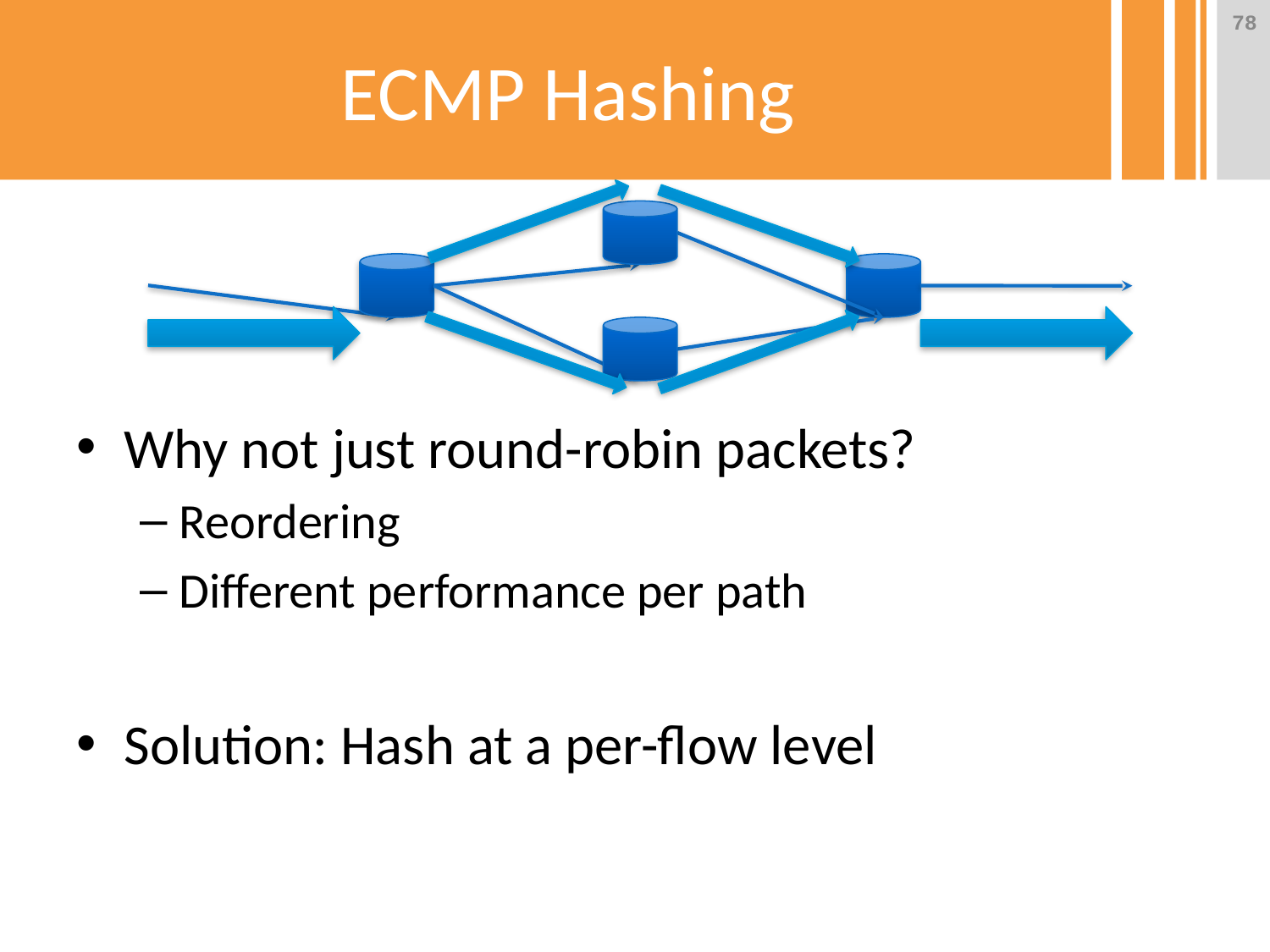

# ECMP Hashing
78

Why not just round-robin packets?
Reordering
Different performance per path

Solution: Hash at a per-flow level